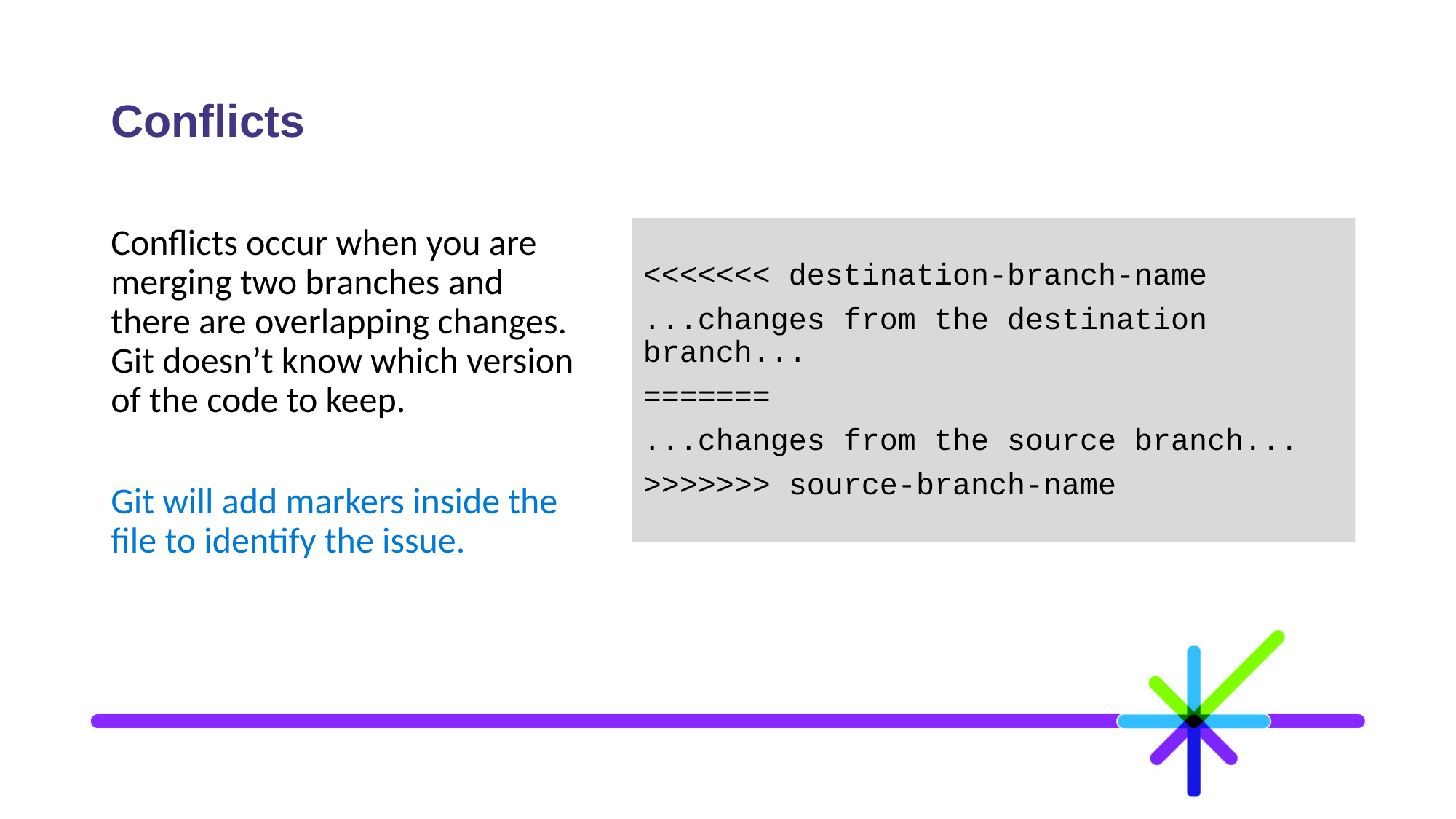

# Conflicts
Conflicts occur when you are merging two branches and there are overlapping changes. Git doesn’t know which version of the code to keep.

Git will add markers inside the file to identify the issue.

<<<<<<< destination-branch-name
...changes from the destination branch...
=======
...changes from the source branch...
>>>>>>> source-branch-name